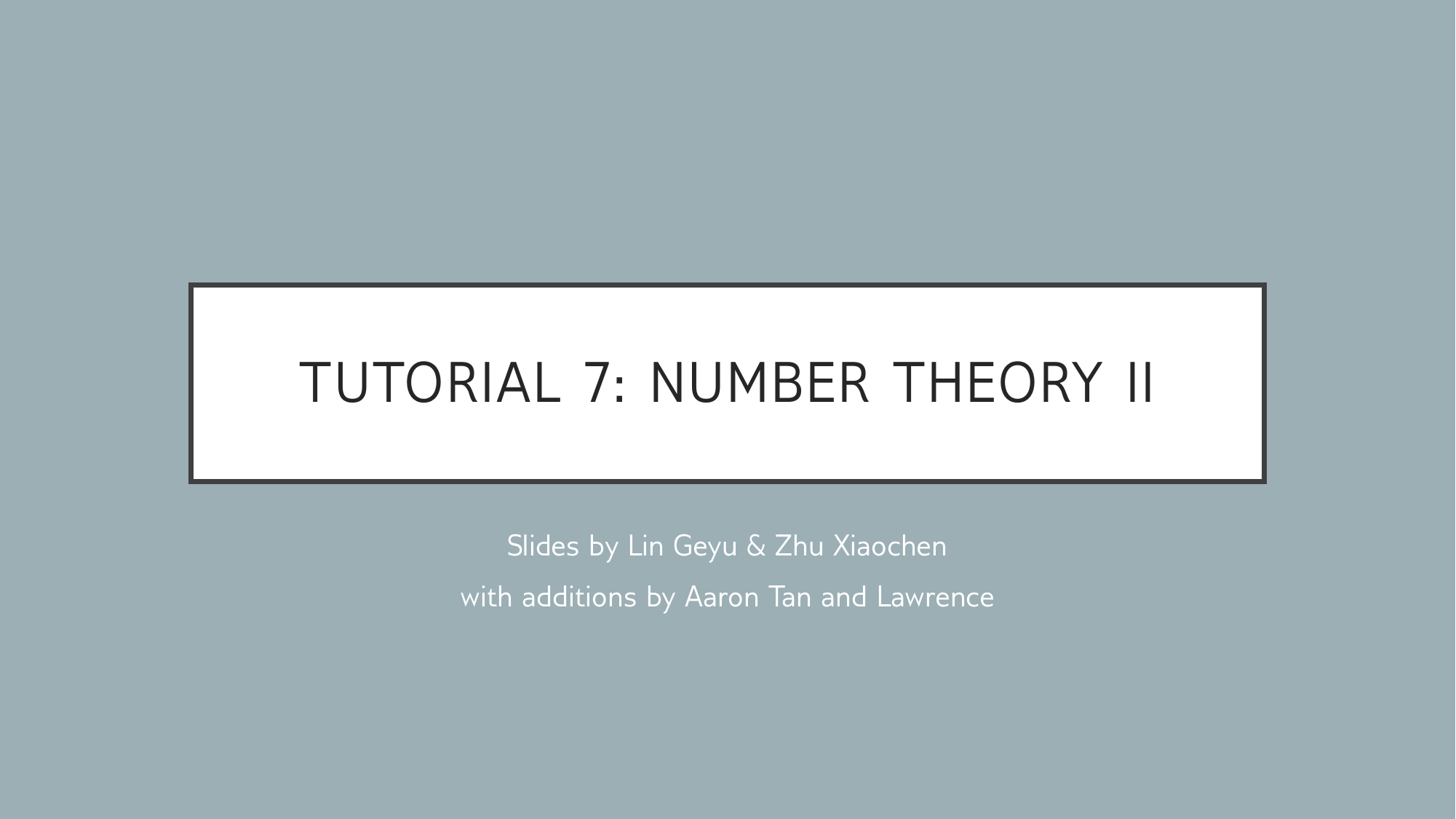

# Tutorial 7: NUMBER THEORY II
Slides by Lin Geyu & Zhu Xiaochen
with additions by Aaron Tan and Lawrence